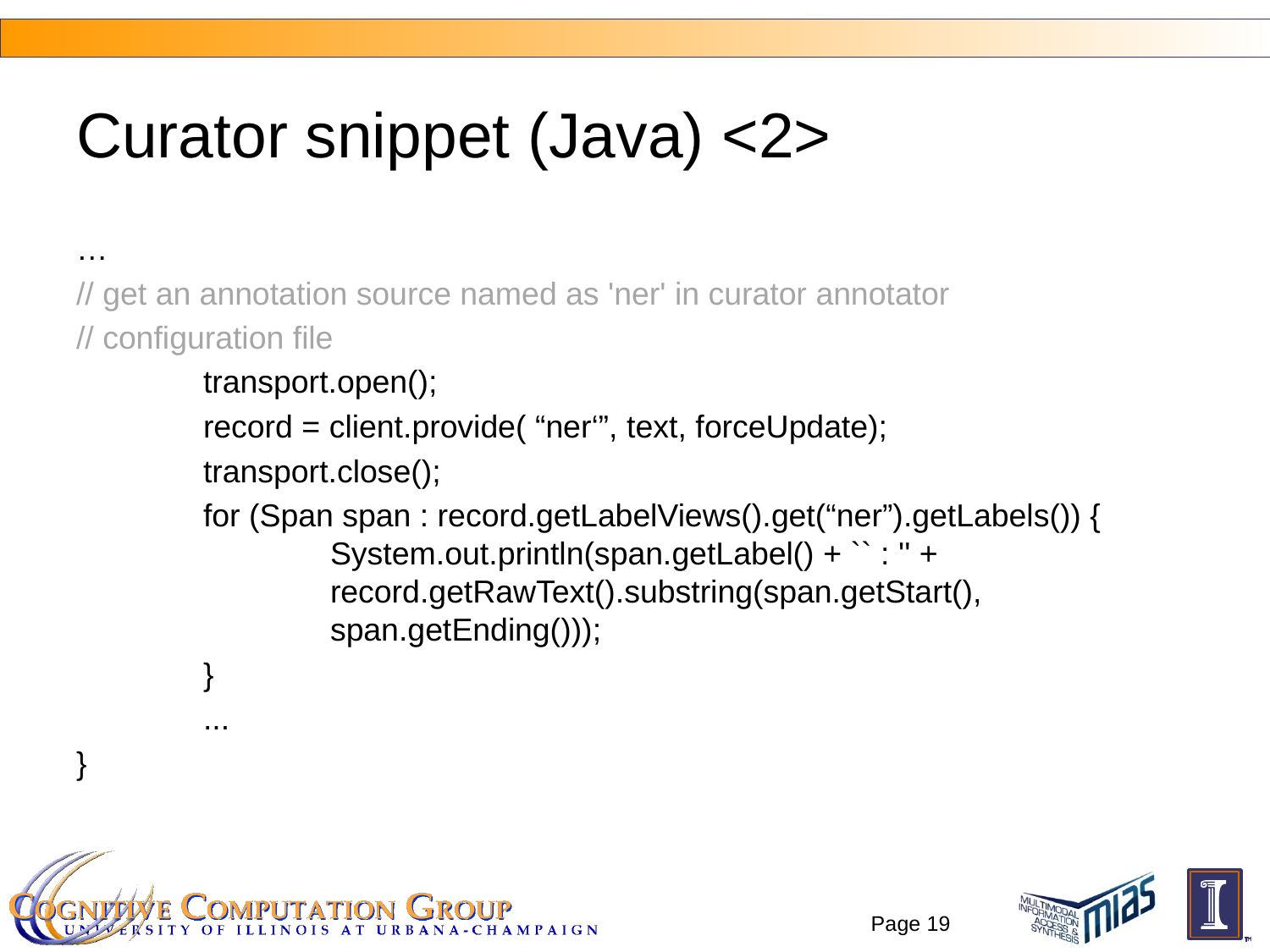

# Curator snippet (Java) <2>
…
// get an annotation source named as 'ner' in curator annotator
// configuration file
	transport.open();
	record = client.provide( “ner‘”, text, forceUpdate);
	transport.close();
	for (Span span : record.getLabelViews().get(“ner”).getLabels()) { 		System.out.println(span.getLabel() + `` : '' +
		record.getRawText().substring(span.getStart(),
		span.getEnding()));
	}
	...
}
Page 19